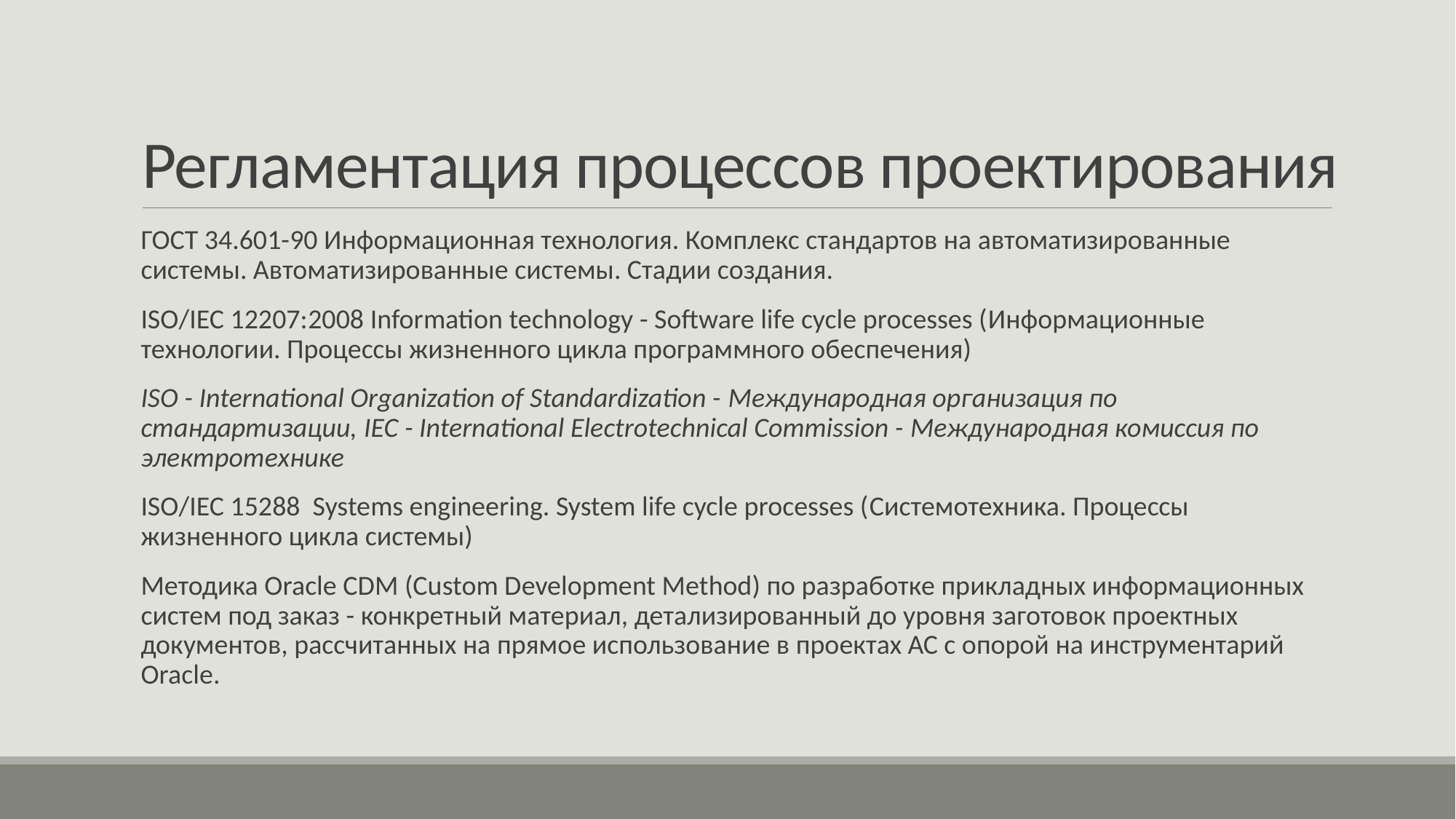

# Регламентация процессов проектирования
ГОСТ 34.601-90 Информационная технология. Комплекс стандартов на автоматизированные системы. Автоматизированные системы. Стадии создания.
ISO/IEC 12207:2008 Information technology - Software life cycle processes (Информационные технологии. Процессы жизненного цикла программного обеспечения)
ISO - International Organization of Standardization - Международная организация по стандартизации, IEC - International Electrotechnical Commission - Международная комиссия по электротехнике
ISO/IEC 15288  Systems engineering. System life cycle processes (Системотехника. Процессы жизненного цикла системы)
Методика Oracle CDM (Custom Development Method) по разработке прикладных информационных систем под заказ - конкретный материал, детализированный до уровня заготовок проектных документов, рассчитанных на прямое использование в проектах АС с опорой на инструментарий Oracle.